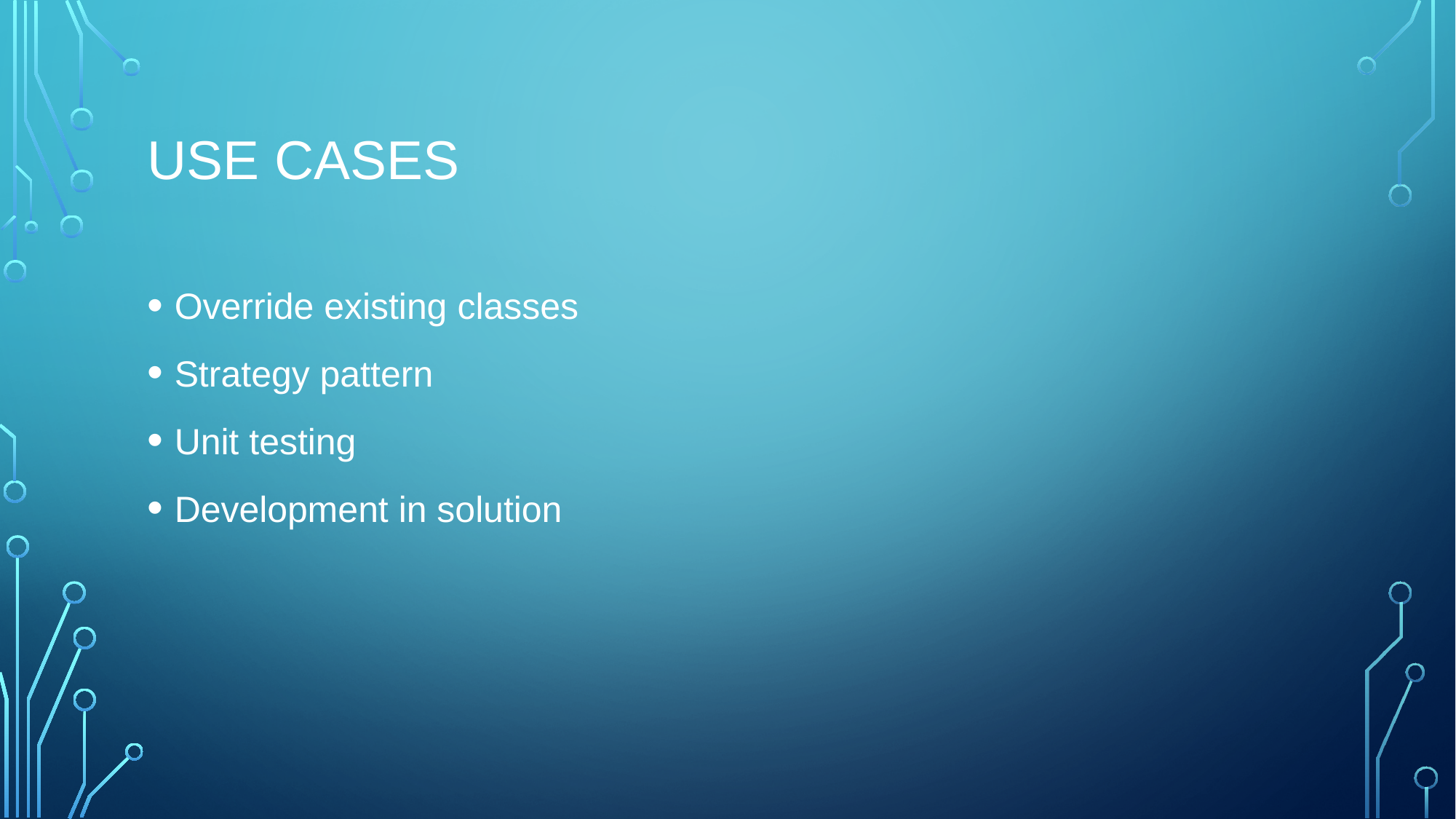

# Use cases
Override existing classes
Strategy pattern
Unit testing
Development in solution